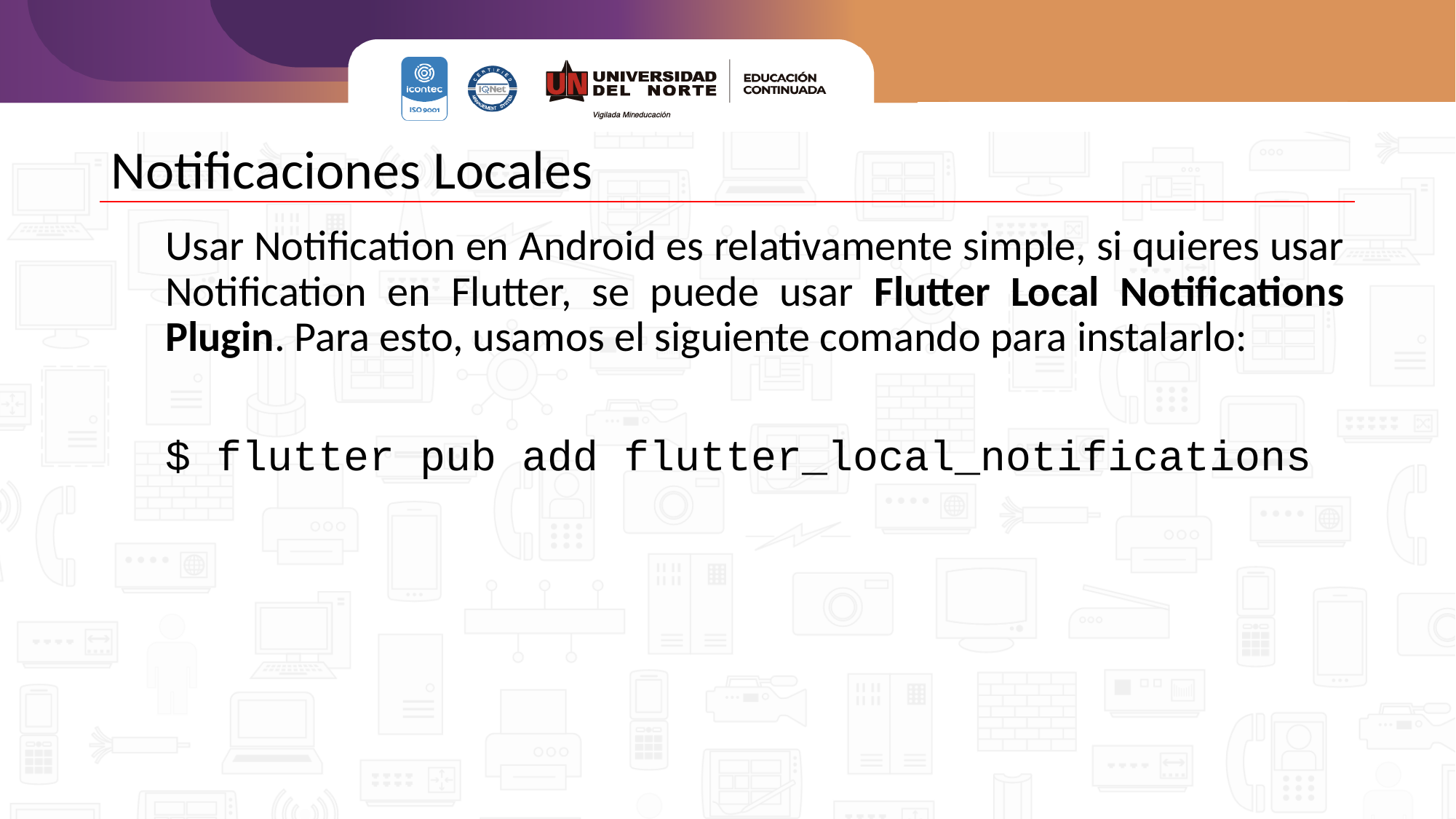

# Notificaciones Locales
Usar Notification en Android es relativamente simple, si quieres usar Notification en Flutter, se puede usar Flutter Local Notifications Plugin. Para esto, usamos el siguiente comando para instalarlo:

$ flutter pub add flutter_local_notifications